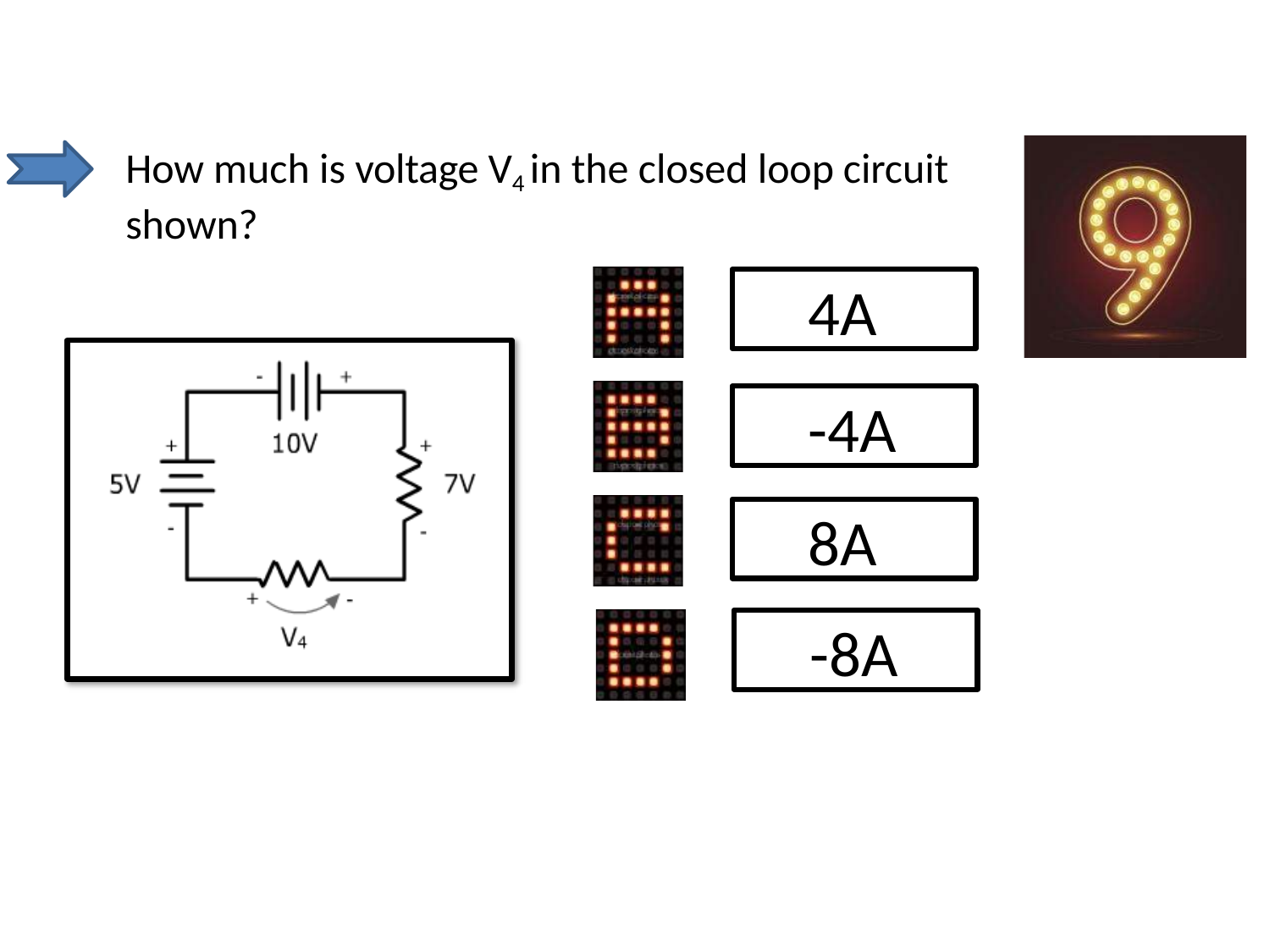

How much is voltage V4 in the closed loop circuit  shown?

4A

-4A

8A

-8A